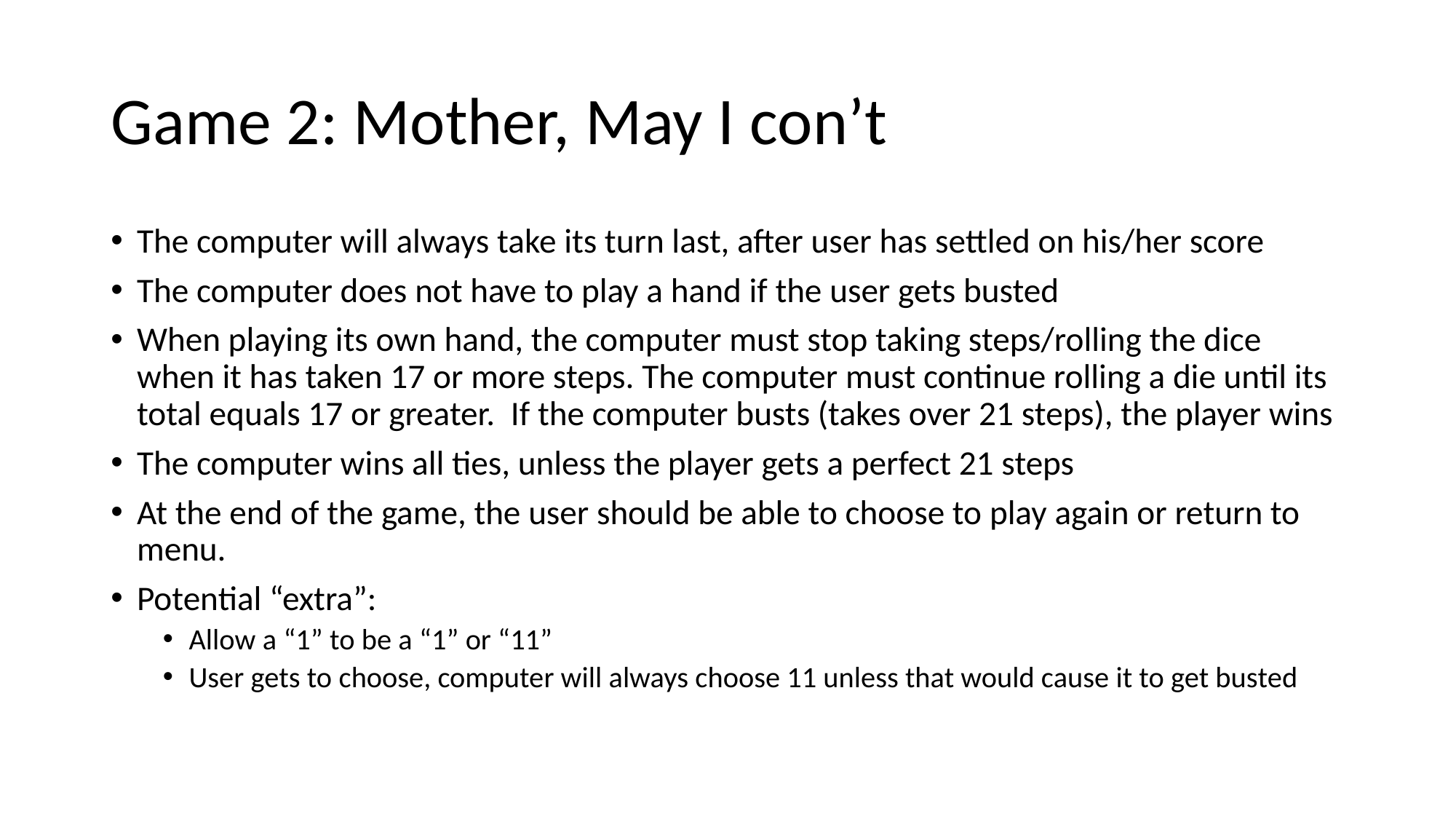

# Game 2: Mother, May I con’t
The computer will always take its turn last, after user has settled on his/her score
The computer does not have to play a hand if the user gets busted
When playing its own hand, the computer must stop taking steps/rolling the dice when it has taken 17 or more steps. The computer must continue rolling a die until its total equals 17 or greater.  If the computer busts (takes over 21 steps), the player wins
The computer wins all ties, unless the player gets a perfect 21 steps
At the end of the game, the user should be able to choose to play again or return to menu.
Potential “extra”:
Allow a “1” to be a “1” or “11”
User gets to choose, computer will always choose 11 unless that would cause it to get busted